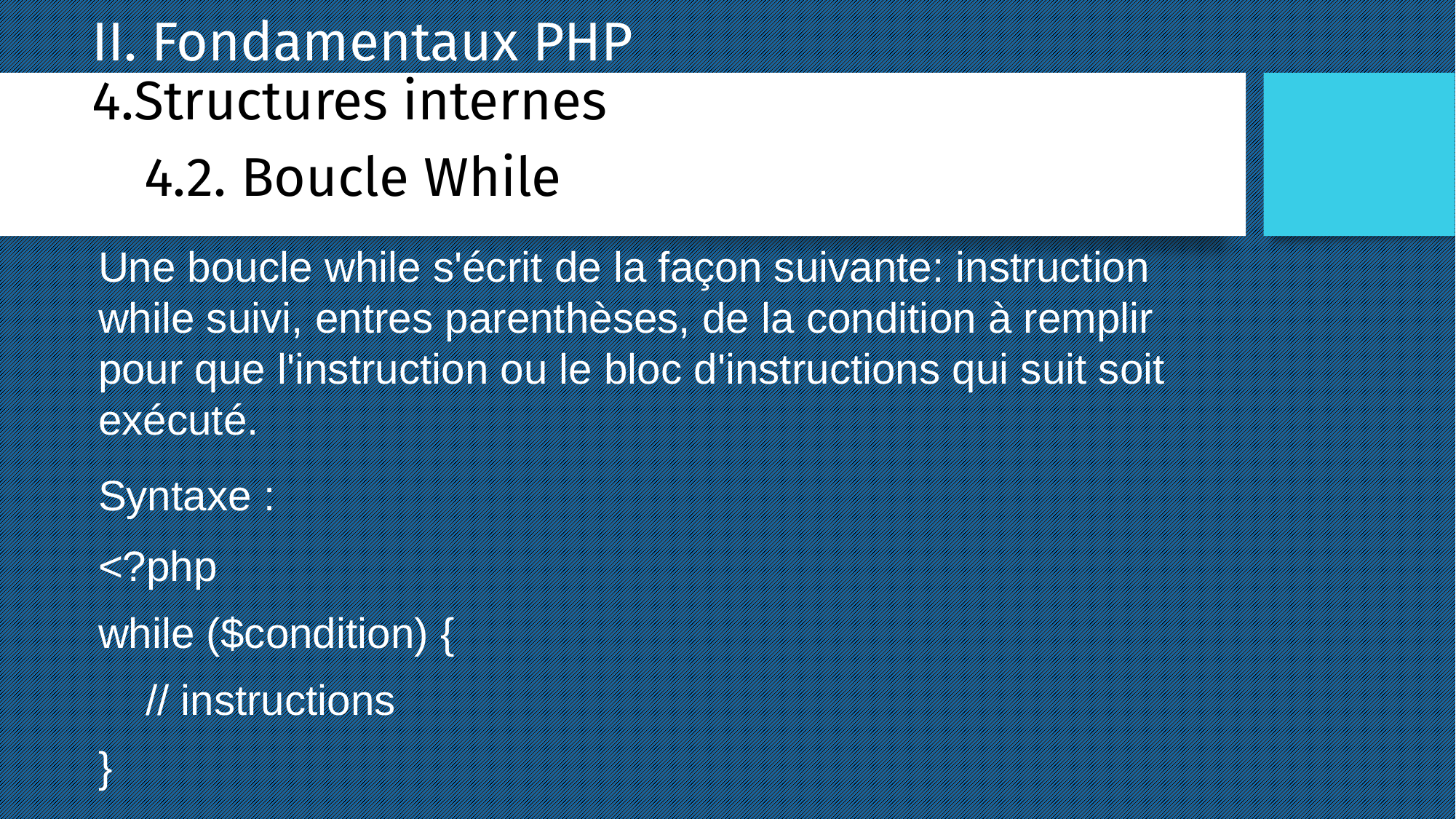

II. Fondamentaux PHP
4.Structures internes

4.2. Boucle While
Une boucle while s'écrit de la façon suivante: instruction while suivi, entres parenthèses, de la condition à remplir pour que l'instruction ou le bloc d'instructions qui suit soit exécuté.
Syntaxe :
<?php
while ($condition) {
    // instructions
}
?>